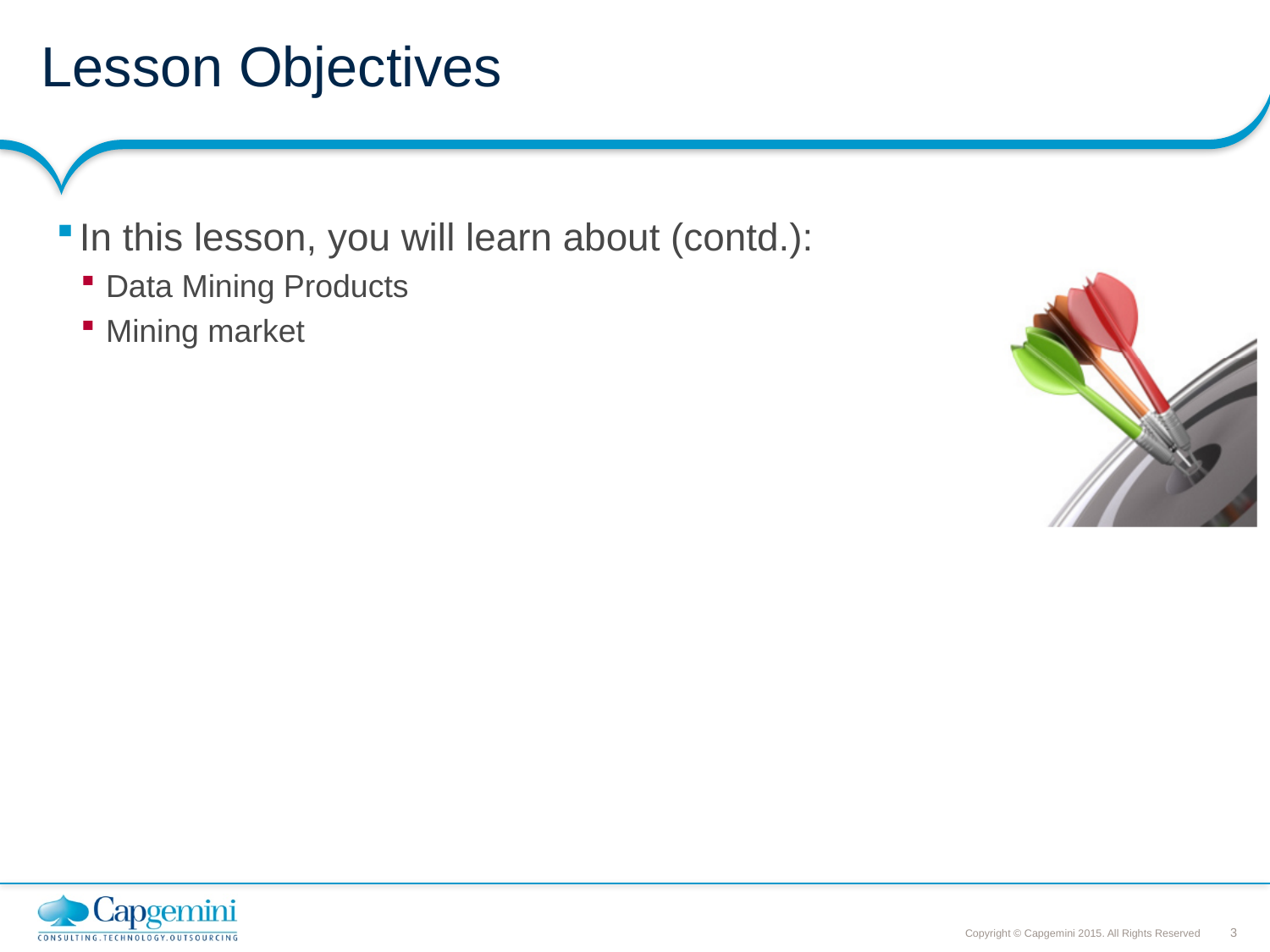

# Lesson Objectives
In this lesson, you will learn about (contd.):
Data Mining Products
Mining market